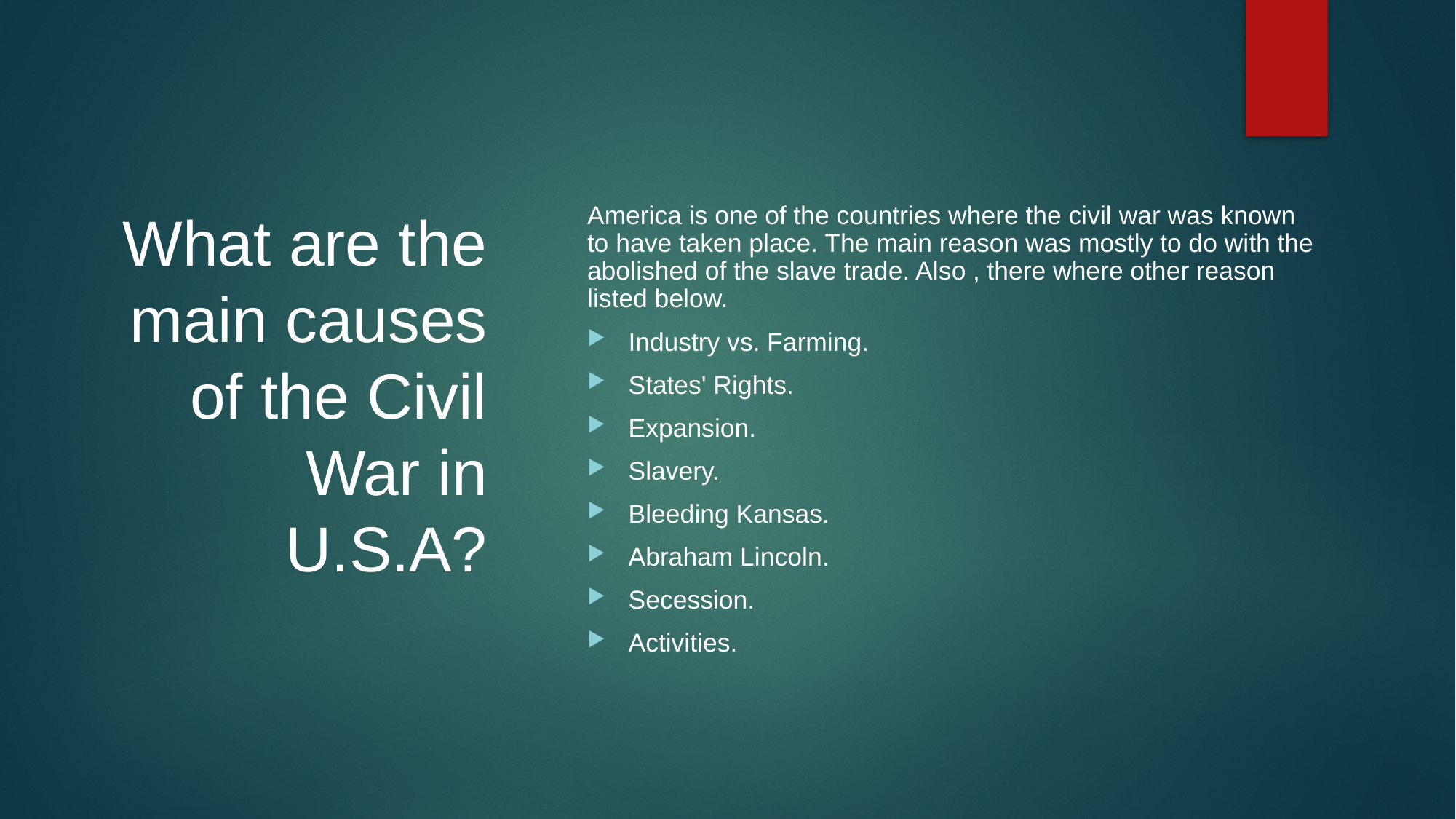

# What are the main causes of the Civil War in U.S.A?
America is one of the countries where the civil war was known to have taken place. The main reason was mostly to do with the abolished of the slave trade. Also , there where other reason listed below.
Industry vs. Farming.
States' Rights.
Expansion.
Slavery.
Bleeding Kansas.
Abraham Lincoln.
Secession.
Activities.